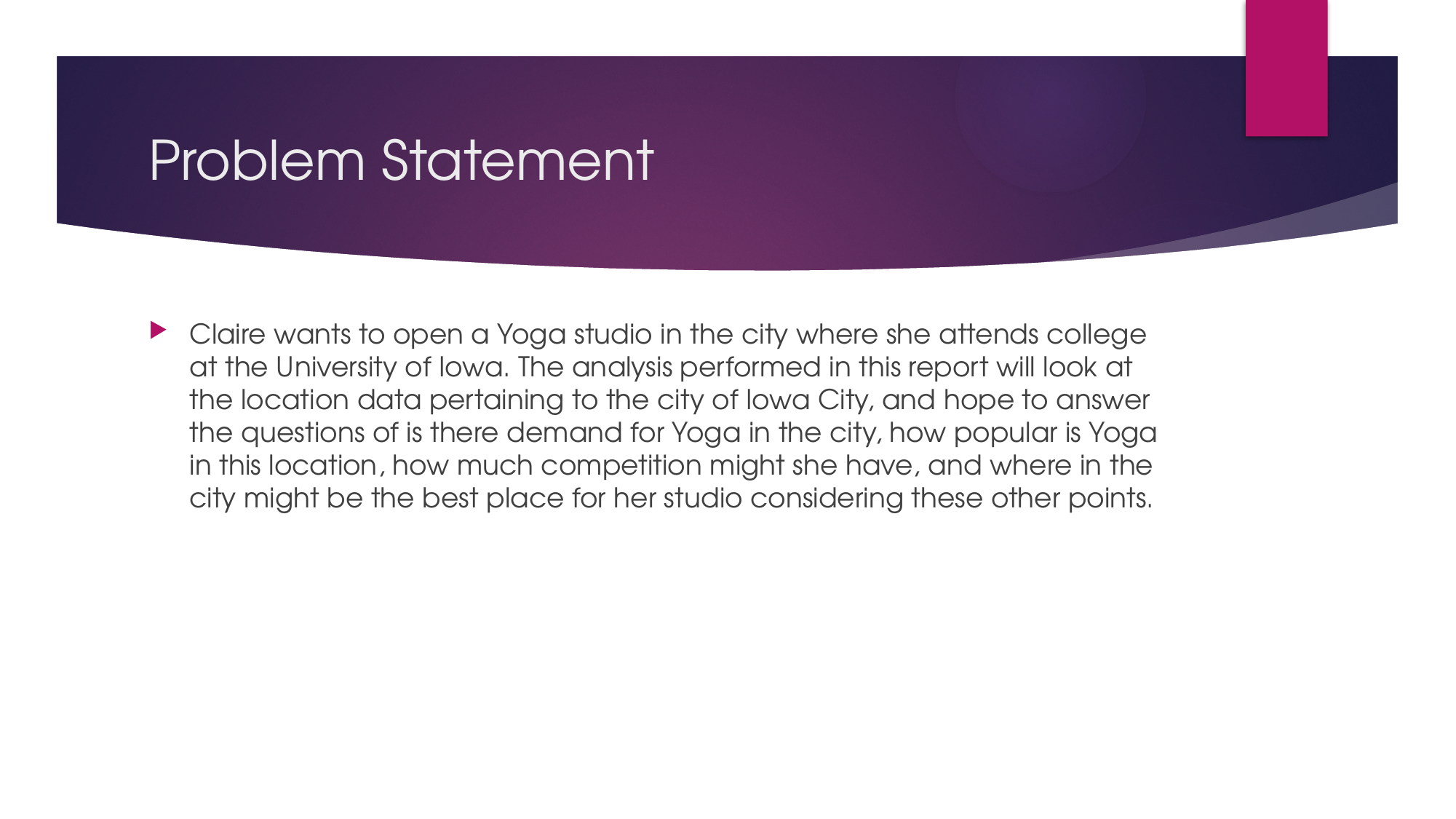

# Problem Statement
Claire wants to open a Yoga studio in the city where she attends college at the University of Iowa. The analysis performed in this report will look at the location data pertaining to the city of Iowa City, and hope to answer the questions of is there demand for Yoga in the city, how popular is Yoga in this location, how much competition might she have, and where in the city might be the best place for her studio considering these other points.